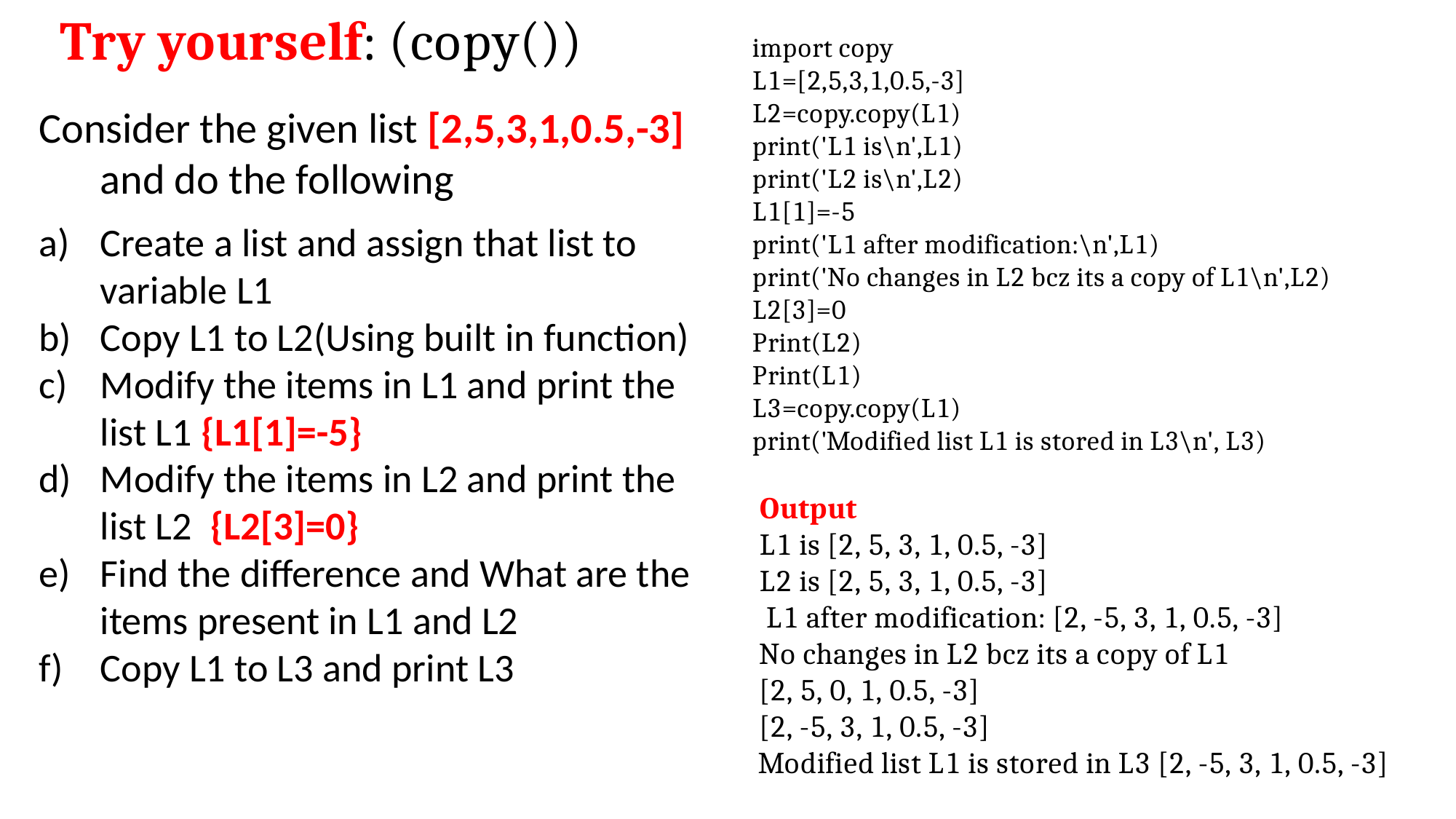

Try yourself: (copy())
import copy
L1=[2,5,3,1,0.5,-3]
L2=copy.copy(L1)
print('L1 is\n',L1)
print('L2 is\n',L2)
L1[1]=-5
print('L1 after modification:\n',L1)
print('No changes in L2 bcz its a copy of L1\n',L2)
L2[3]=0
Print(L2)
Print(L1)
L3=copy.copy(L1)
print('Modified list L1 is stored in L3\n', L3)
Consider the given list [2,5,3,1,0.5,-3] and do the following

Create a list and assign that list to variable L1
Copy L1 to L2(Using built in function)
Modify the items in L1 and print the list L1 {L1[1]=-5}
Modify the items in L2 and print the list L2  {L2[3]=0}
Find the difference and What are the items present in L1 and L2
Copy L1 to L3 and print L3
Output
L1 is [2, 5, 3, 1, 0.5, -3]
L2 is [2, 5, 3, 1, 0.5, -3]
 L1 after modification: [2, -5, 3, 1, 0.5, -3]
No changes in L2 bcz its a copy of L1
[2, 5, 0, 1, 0.5, -3]
[2, -5, 3, 1, 0.5, -3]
Modified list L1 is stored in L3 [2, -5, 3, 1, 0.5, -3]